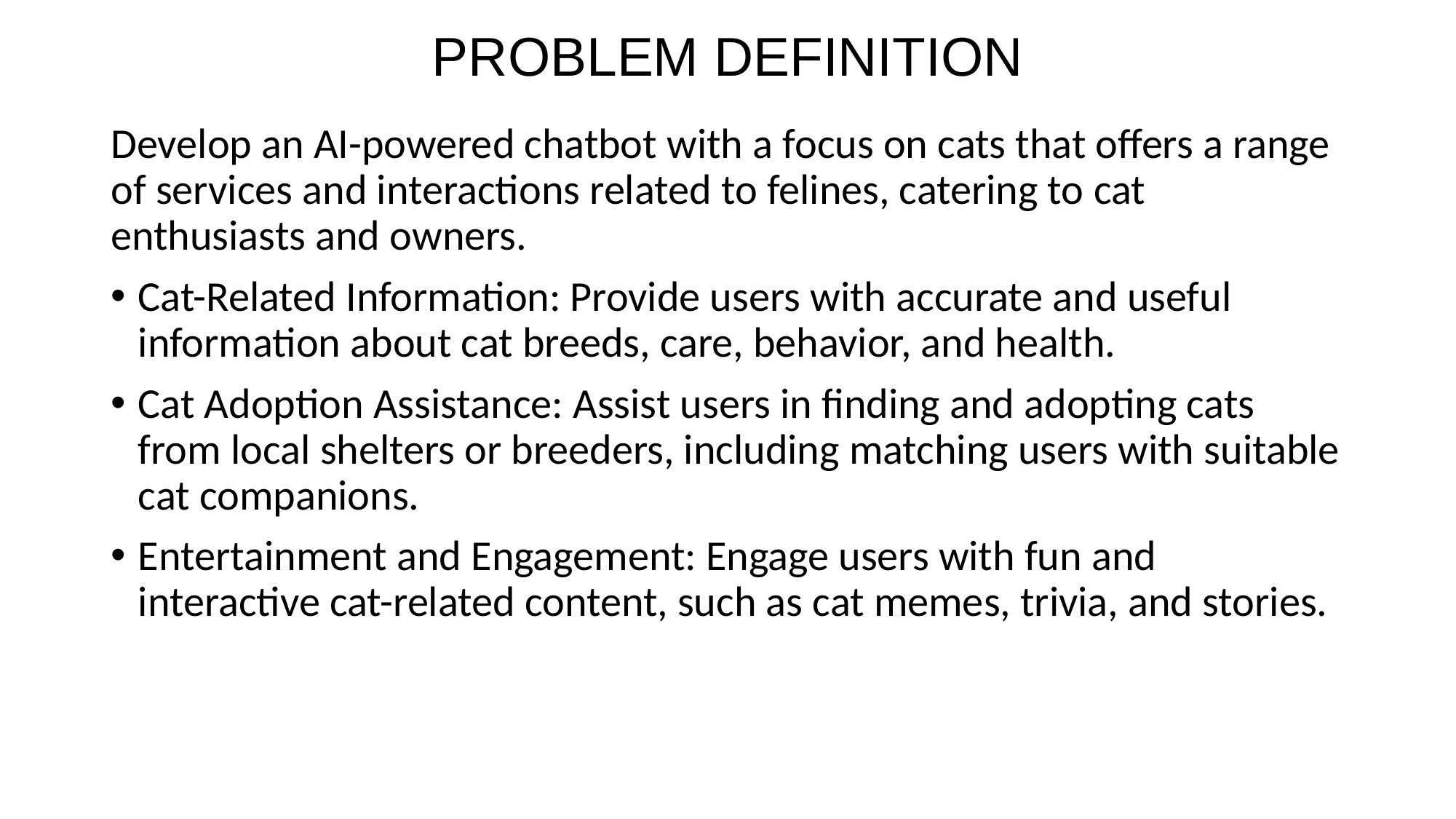

# PROBLEM DEFINITION
Develop an AI-powered chatbot with a focus on cats that offers a range of services and interactions related to felines, catering to cat enthusiasts and owners.
Cat-Related Information: Provide users with accurate and useful information about cat breeds, care, behavior, and health.
Cat Adoption Assistance: Assist users in finding and adopting cats from local shelters or breeders, including matching users with suitable cat companions.
Entertainment and Engagement: Engage users with fun and interactive cat-related content, such as cat memes, trivia, and stories.